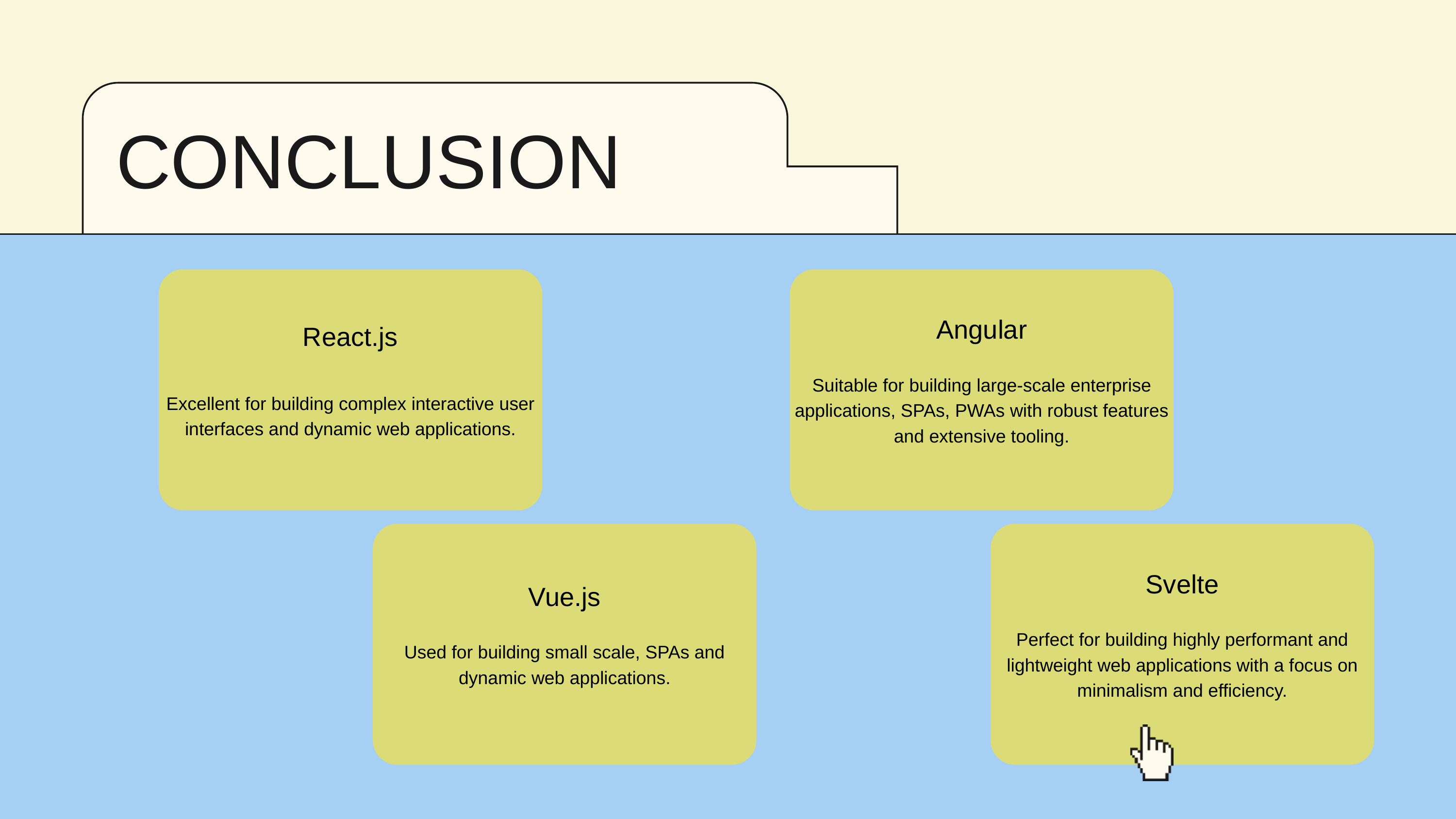

CONCLUSION

React.js

Excellent for building complex interactive user interfaces and dynamic web applications.

Angular

Suitable for building large-scale enterprise applications, SPAs, PWAs with robust features and extensive tooling.

Vue.js

Used for building small scale, SPAs and dynamic web applications.

Svelte

Perfect for building highly performant and lightweight web applications with a focus on minimalism and efficiency.